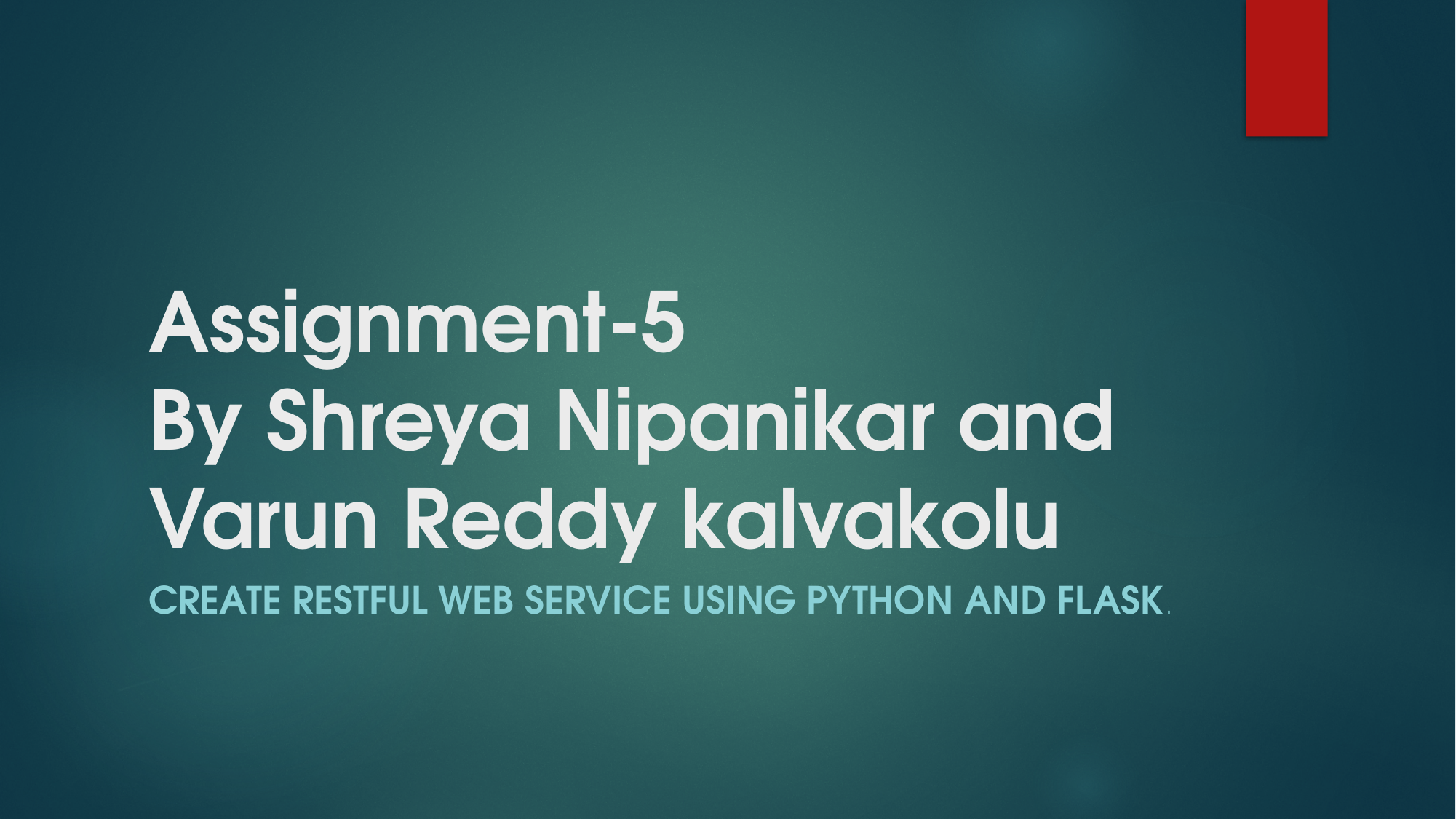

# Assignment-5 By Shreya Nipanikar and Varun Reddy kalvakolu
Create restful web service using python and flask.